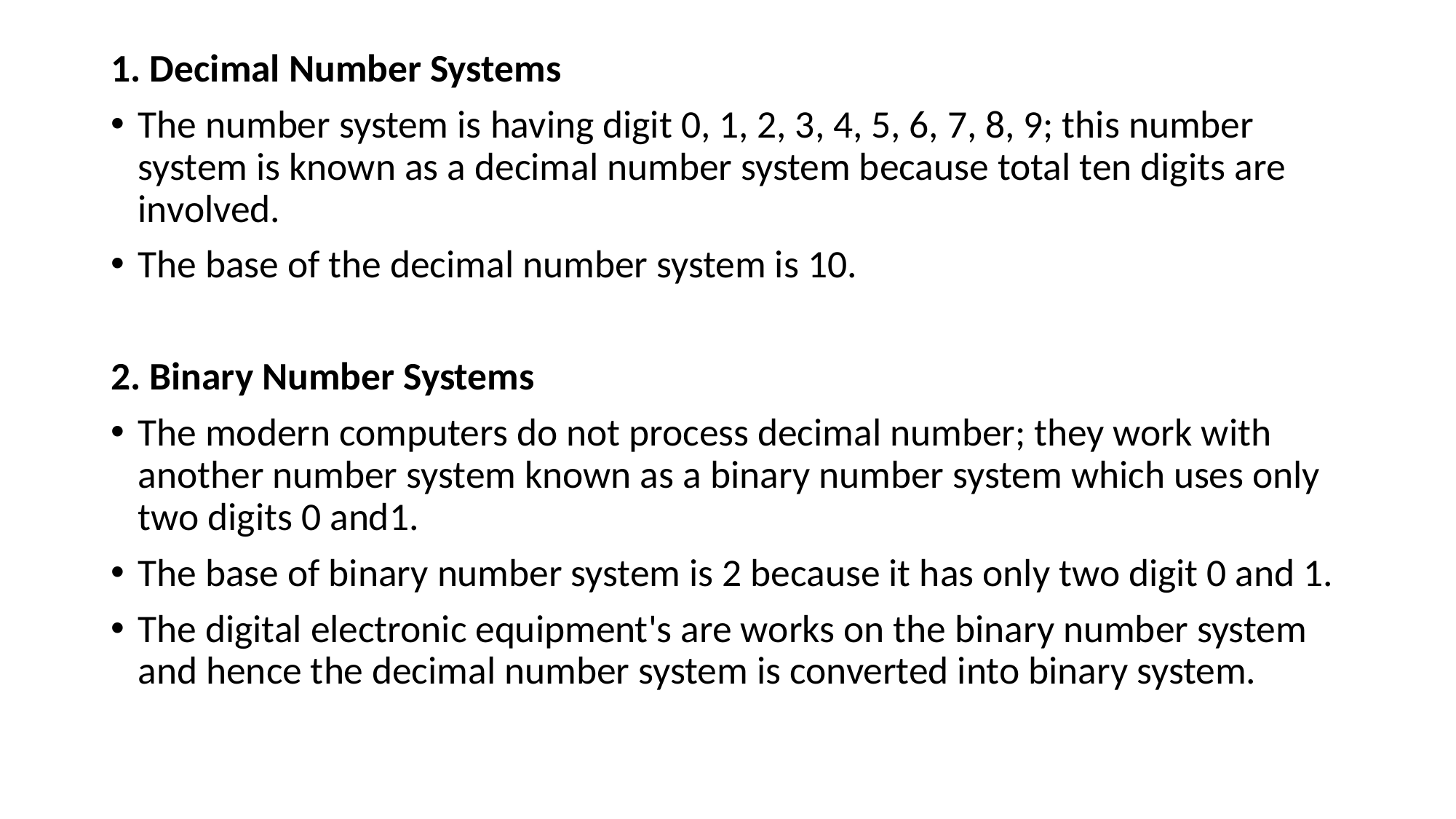

1. Decimal Number Systems
The number system is having digit 0, 1, 2, 3, 4, 5, 6, 7, 8, 9; this number system is known as a decimal number system because total ten digits are involved.
The base of the decimal number system is 10.

2. Binary Number Systems
The modern computers do not process decimal number; they work with another number system known as a binary number system which uses only two digits 0 and1.
The base of binary number system is 2 because it has only two digit 0 and 1.
The digital electronic equipment's are works on the binary number system and hence the decimal number system is converted into binary system.